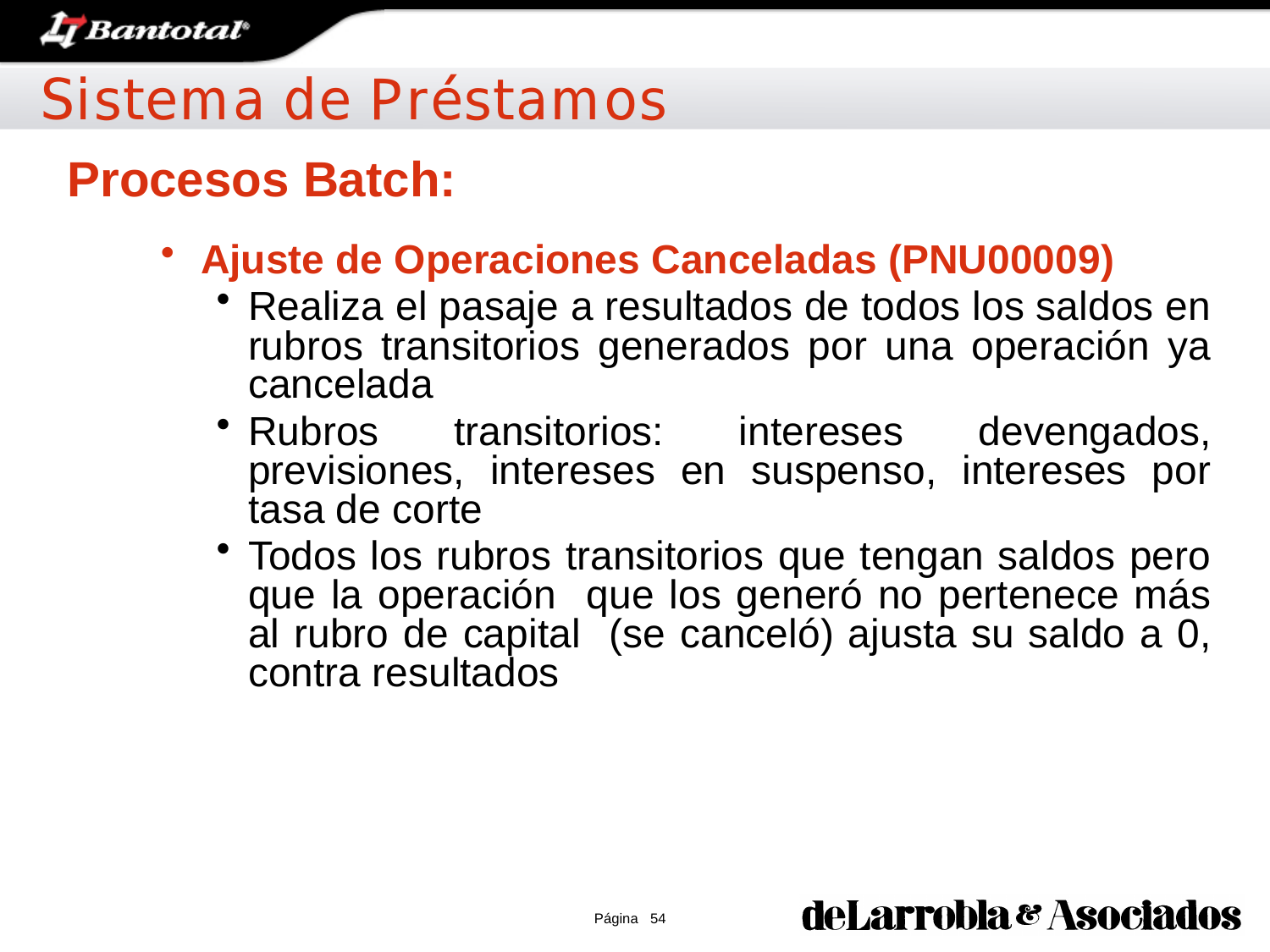

Sistema de Préstamos
Procesos Batch:
Ajuste de Operaciones Canceladas (PNU00009)
Realiza el pasaje a resultados de todos los saldos en rubros transitorios generados por una operación ya cancelada
Rubros transitorios: intereses devengados, previsiones, intereses en suspenso, intereses por tasa de corte
Todos los rubros transitorios que tengan saldos pero que la operación  que los generó no pertenece más al rubro de capital  (se canceló) ajusta su saldo a 0, contra resultados